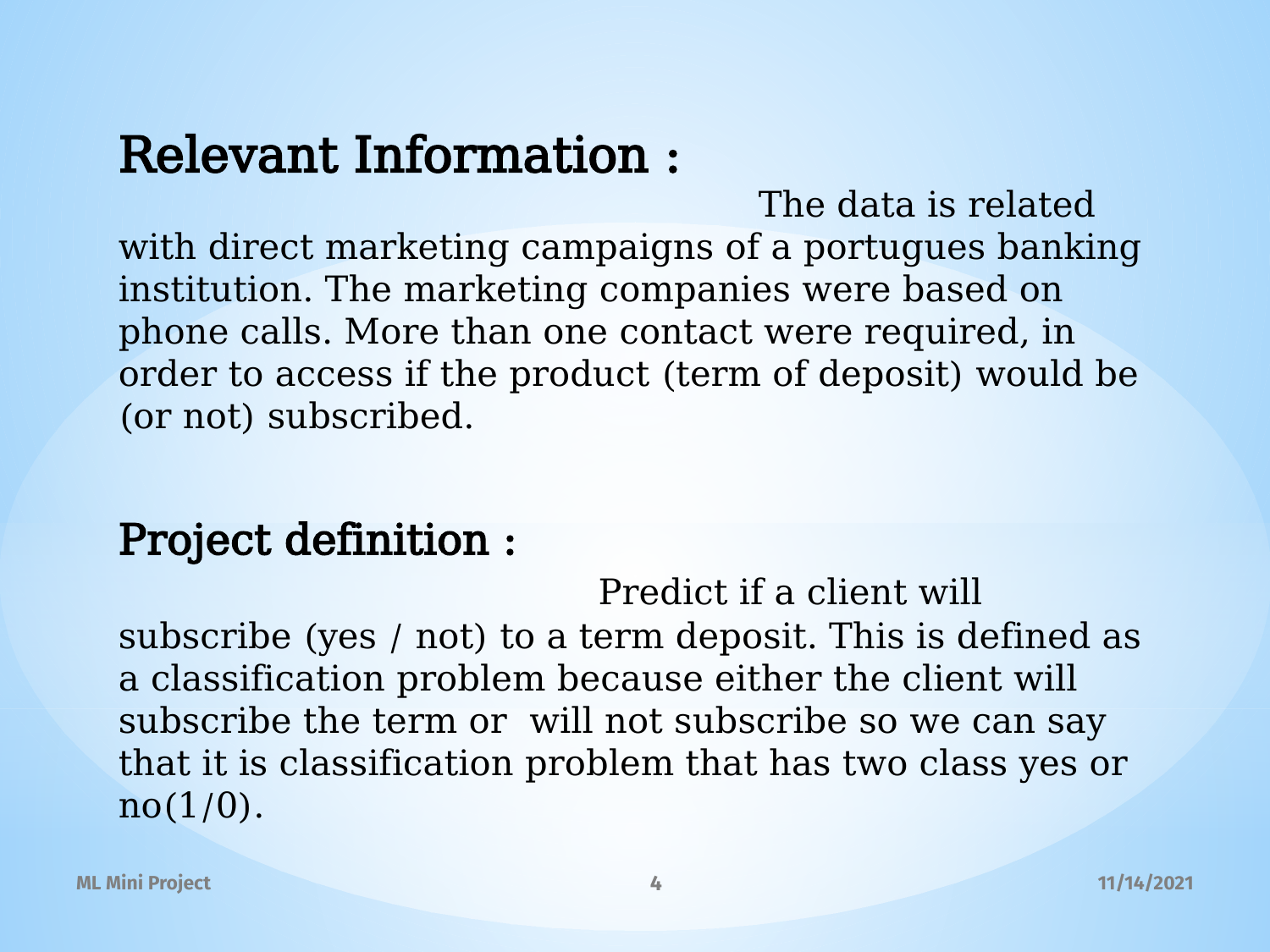

Relevant Information :
                                                               The data is related with direct marketing campaigns of a portugues banking institution. The marketing companies were based on phone calls. More than one contact were required, in order to access if the product (term of deposit) would be (or not) subscribed.

Project definition :
                                    Predict if a client will subscribe (yes / not) to a term deposit. This is defined as a classification problem because either the client will subscribe the term or  will not subscribe so we can say that it is classification problem that has two class yes or no(1/0).

ML Mini Project
4
11/14/2021